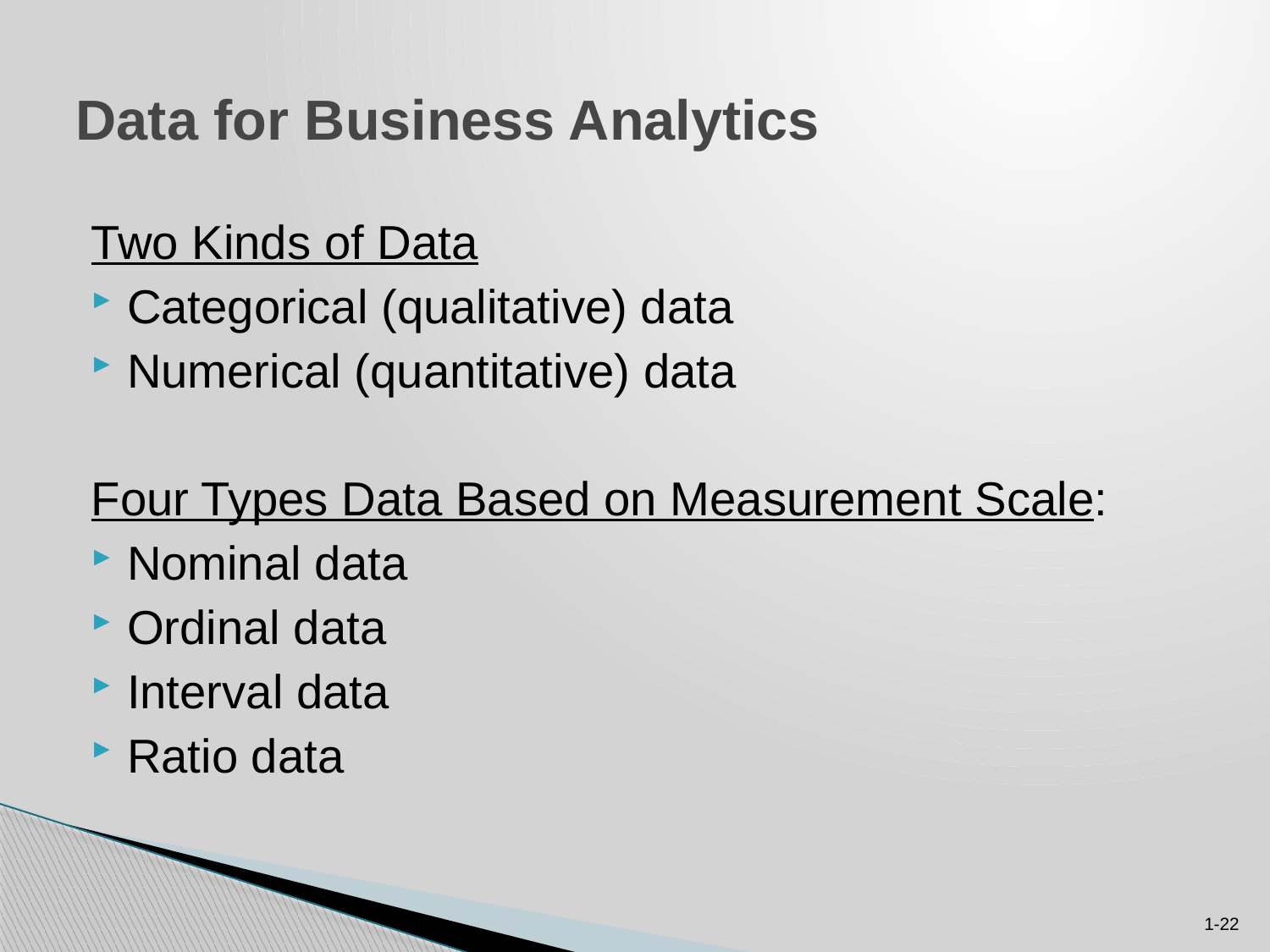

# Data for Business Analytics
Two Kinds of Data
Categorical (qualitative) data
Numerical (quantitative) data

Four Types Data Based on Measurement Scale:
Nominal data
Ordinal data
Interval data
Ratio data

1-22